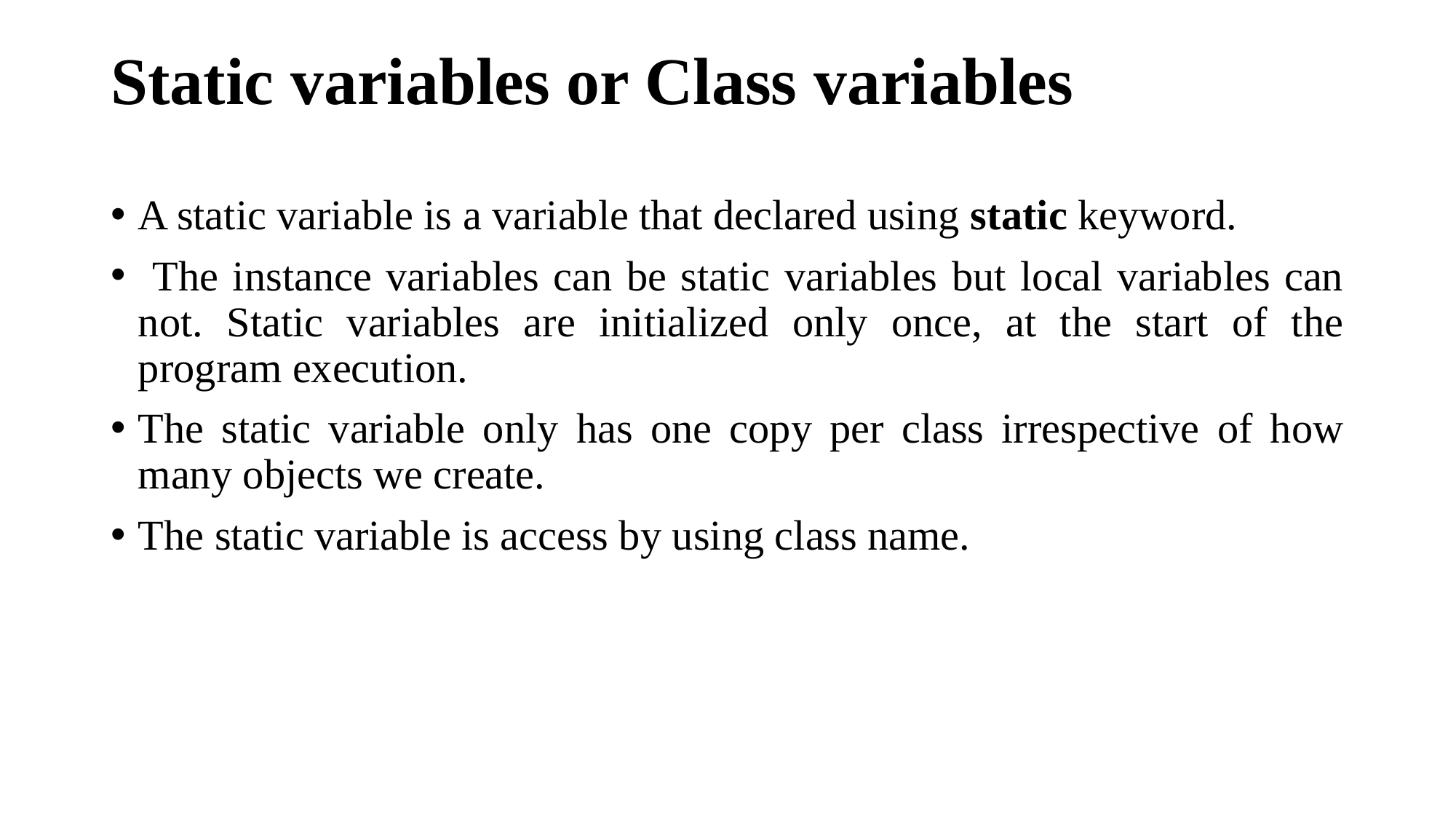

# Static variables or Class variables
A static variable is a variable that declared using static keyword.
 The instance variables can be static variables but local variables can not. Static variables are initialized only once, at the start of the program execution.
The static variable only has one copy per class irrespective of how many objects we create.
The static variable is access by using class name.